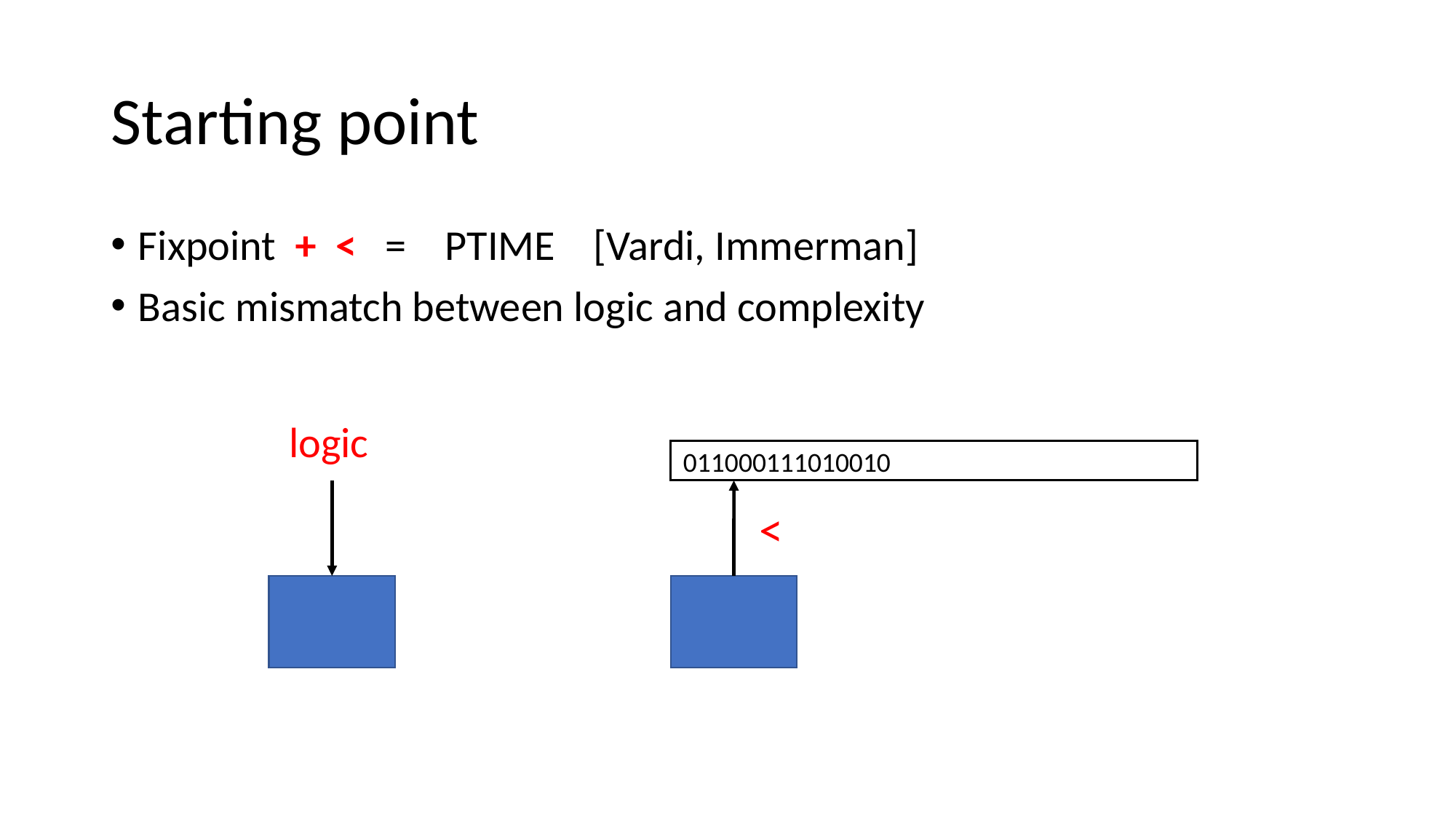

# Starting point
Fixpoint  +  <   =    PTIME    [Vardi, Immerman]
Basic mismatch between logic and complexity

logic
011000111010010

<